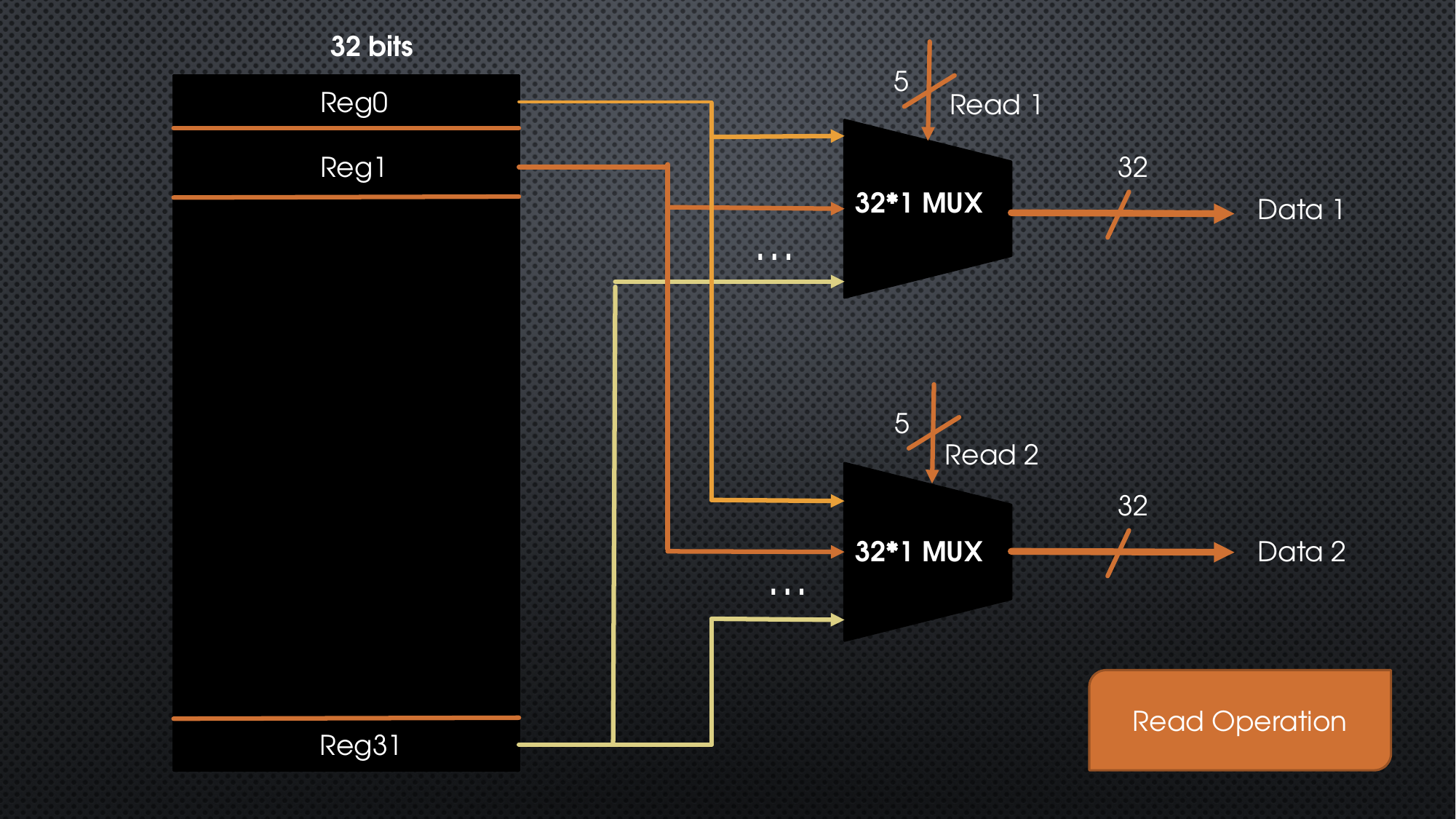

32 bits
5

Reg0
Read 1

Reg1
32
32*1 MUX
Data 1
…
5
Read 2

32
Data 2
32*1 MUX
…
Read Operation
Reg31